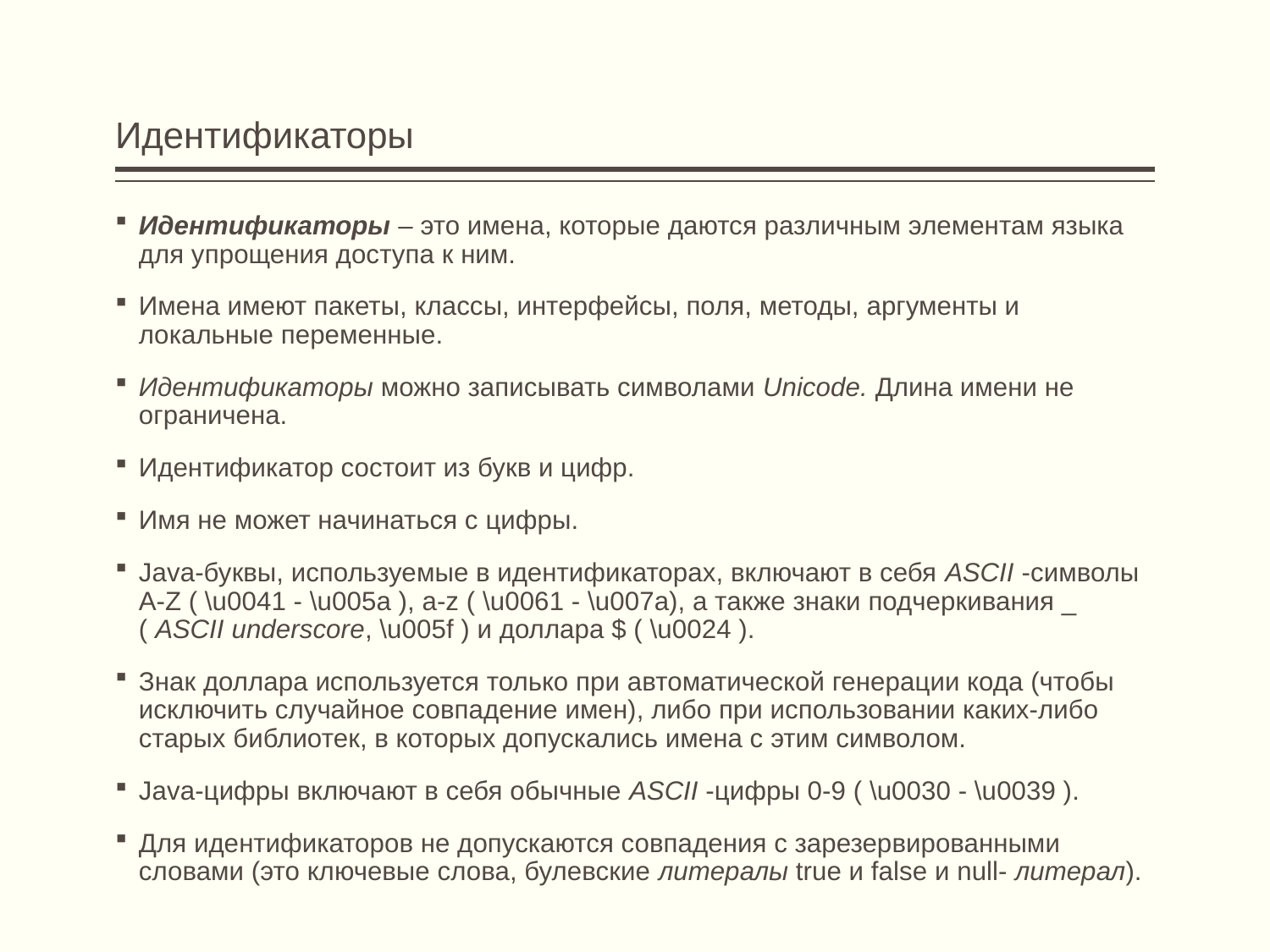

# Идентификаторы
Идентификаторы – это имена, которые даются различным элементам языка для упрощения доступа к ним.
Имена имеют пакеты, классы, интерфейсы, поля, методы, аргументы и локальные переменные.
Идентификаторы можно записывать символами Unicode. Длина имени не ограничена.
Идентификатор состоит из букв и цифр.
Имя не может начинаться с цифры.
Java-буквы, используемые в идентификаторах, включают в себя ASCII -символы A-Z ( \u0041 - \u005a ), a-z ( \u0061 - \u007a), а также знаки подчеркивания _ ( ASCII underscore, \u005f ) и доллара $ ( \u0024 ).
Знак доллара используется только при автоматической генерации кода (чтобы исключить случайное совпадение имен), либо при использовании каких-либо старых библиотек, в которых допускались имена с этим символом.
Java-цифры включают в себя обычные ASCII -цифры 0-9 ( \u0030 - \u0039 ).
Для идентификаторов не допускаются совпадения с зарезервированными словами (это ключевые слова, булевские литералы true и false и null- литерал).